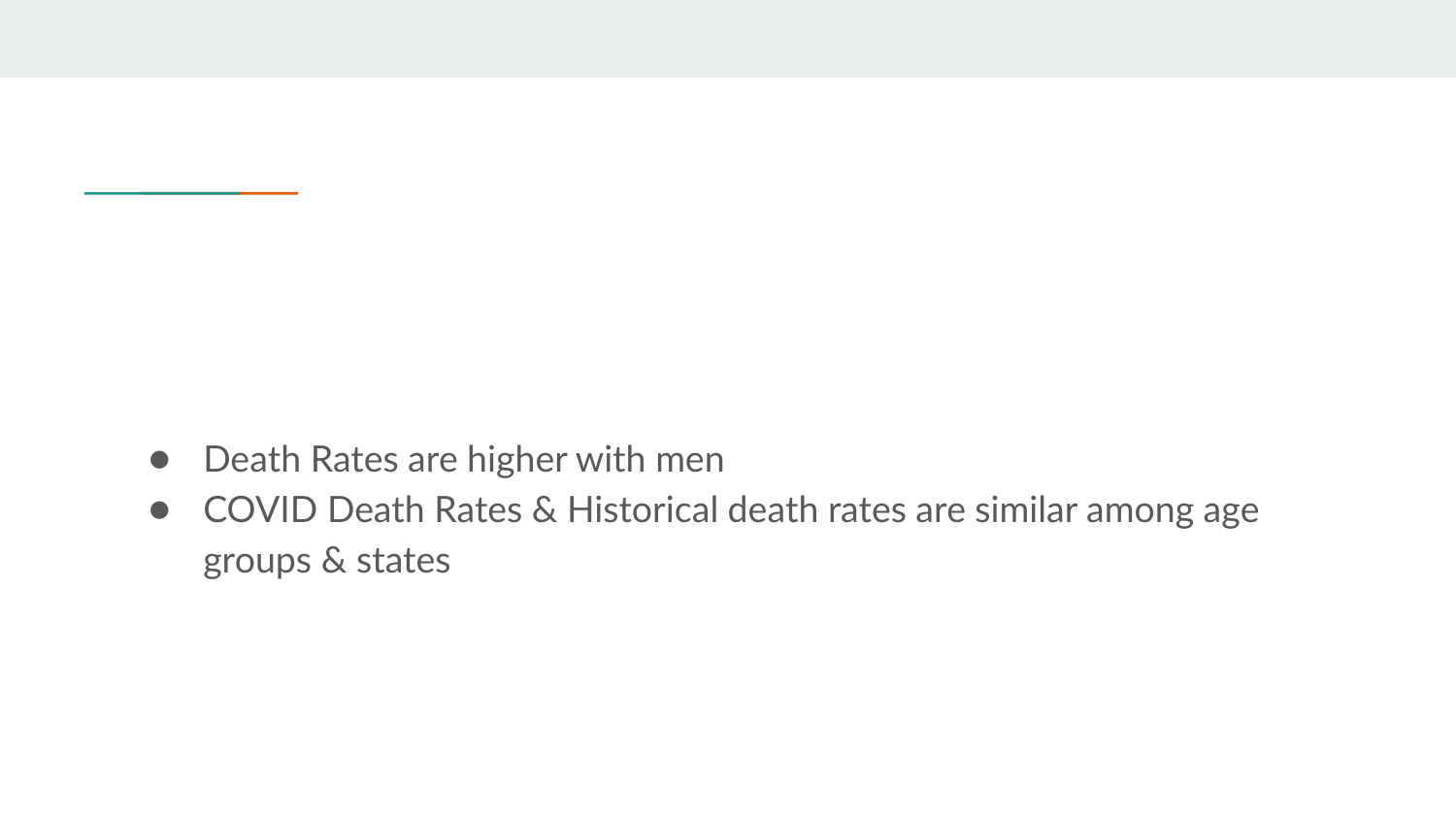

Death Rates are higher with men
COVID Death Rates & Historical death rates are similar among age groups & states